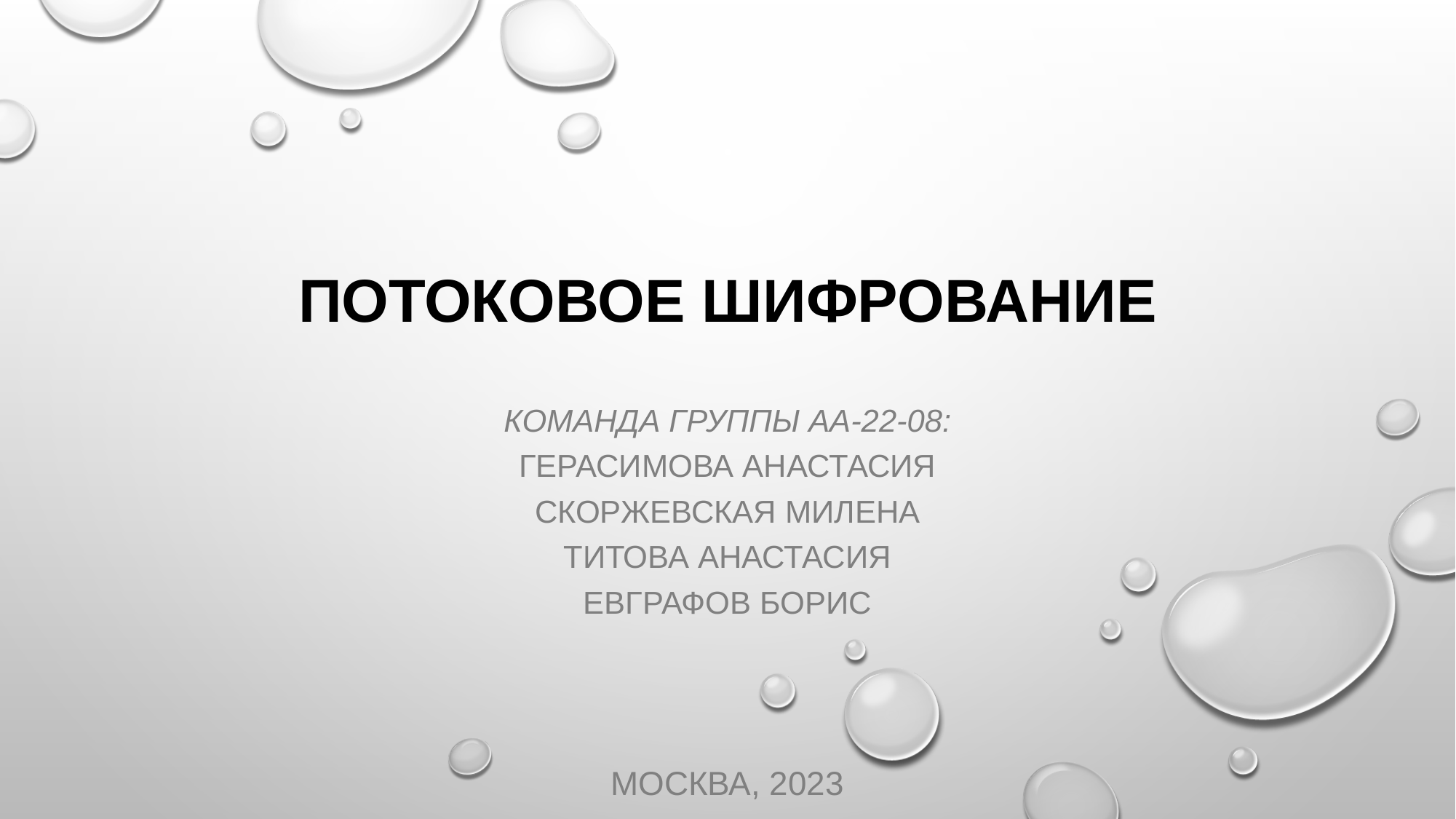

# Потоковое шифрование
Команда группы АА-22-08:
Герасимова Анастасия
Скоржевская Милена
Титова Анастасия
Евграфов Борис

Москва, 2023